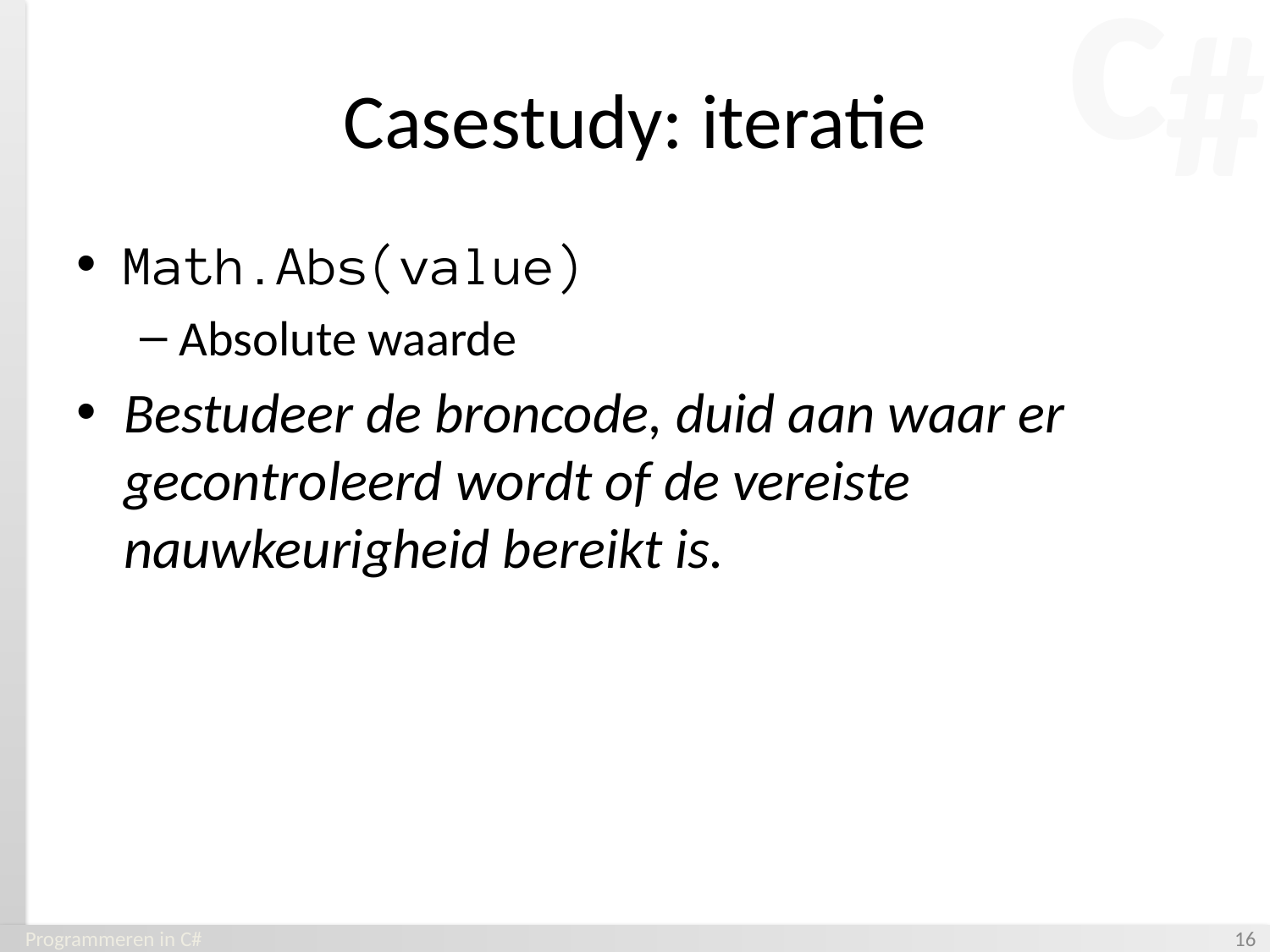

# Casestudy: iteratie
Math.Abs(value)
Absolute waarde
Bestudeer de broncode, duid aan waar er gecontroleerd wordt of de vereiste nauwkeurigheid bereikt is.
Programmeren in C#
16